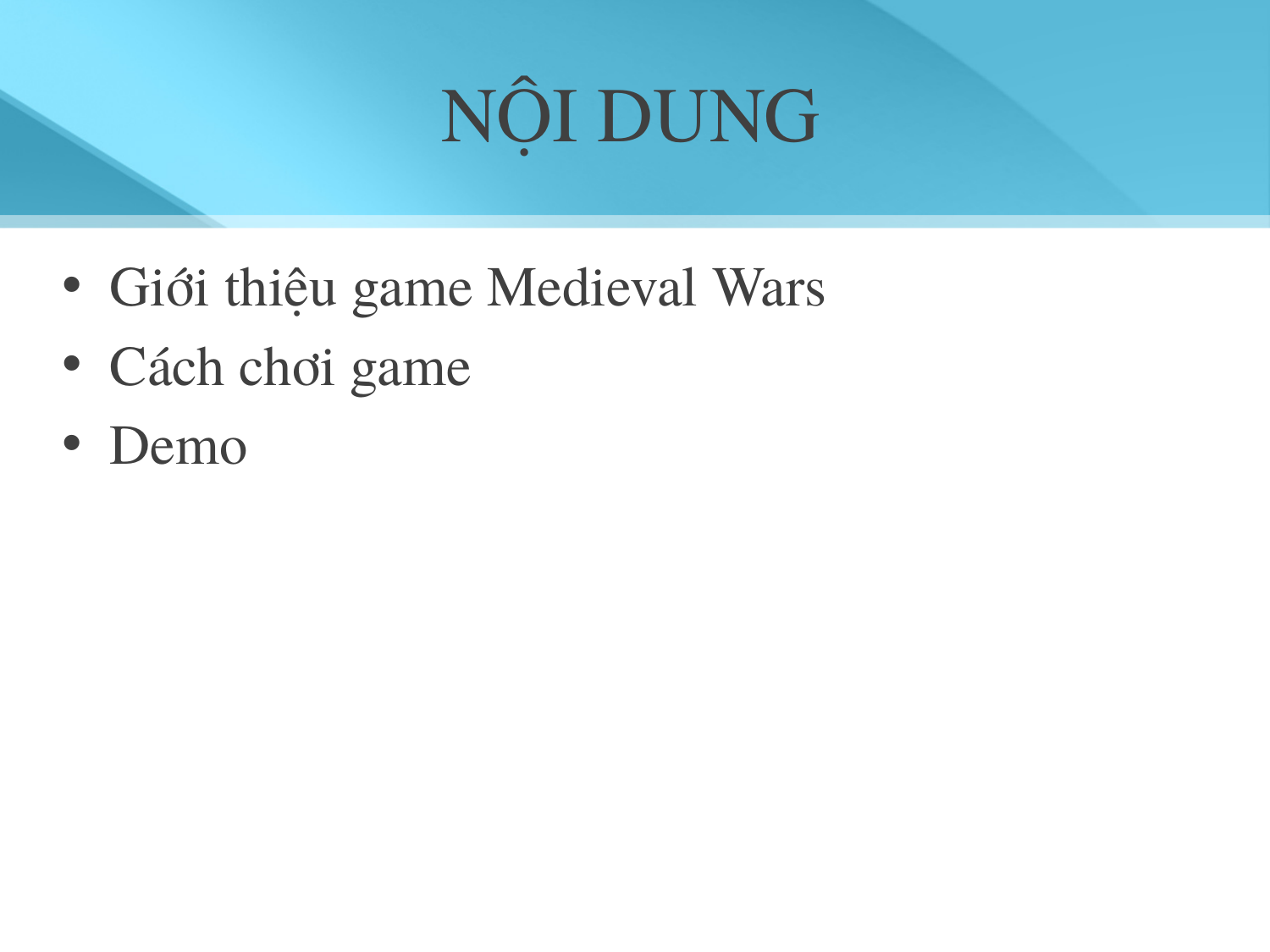

# NỘI DUNG
Giới thiệu game Medieval Wars
Cách chơi game
Demo